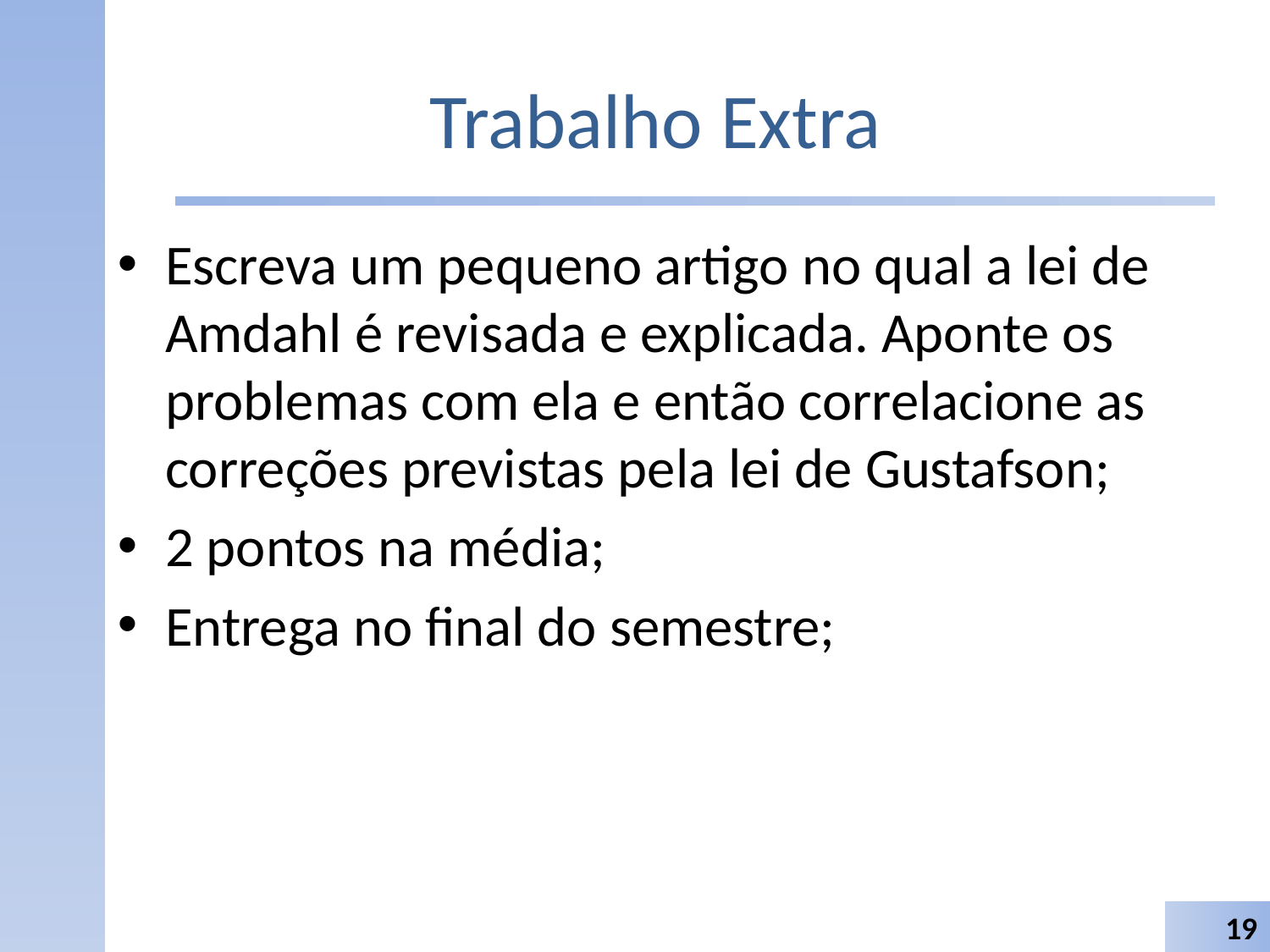

# Trabalho Extra
Escreva um pequeno artigo no qual a lei de Amdahl é revisada e explicada. Aponte os problemas com ela e então correlacione as correções previstas pela lei de Gustafson;
2 pontos na média;
Entrega no final do semestre;

19